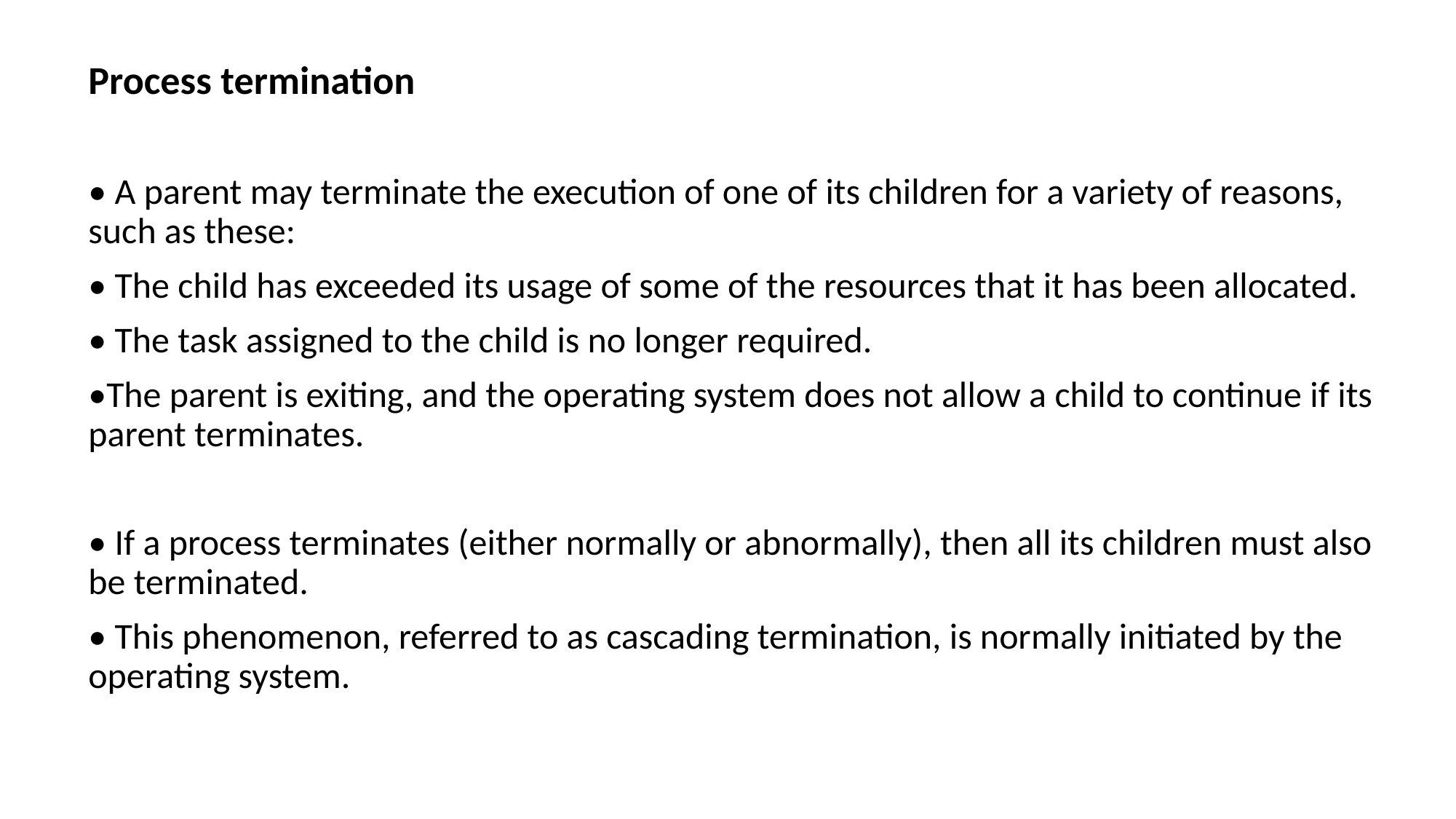

Process termination

• A parent may terminate the execution of one of its children for a variety of reasons, such as these:
• The child has exceeded its usage of some of the resources that it has been allocated.
• The task assigned to the child is no longer required.
•The parent is exiting, and the operating system does not allow a child to continue if its parent terminates.

• If a process terminates (either normally or abnormally), then all its children must also be terminated.
• This phenomenon, referred to as cascading termination, is normally initiated by the operating system.